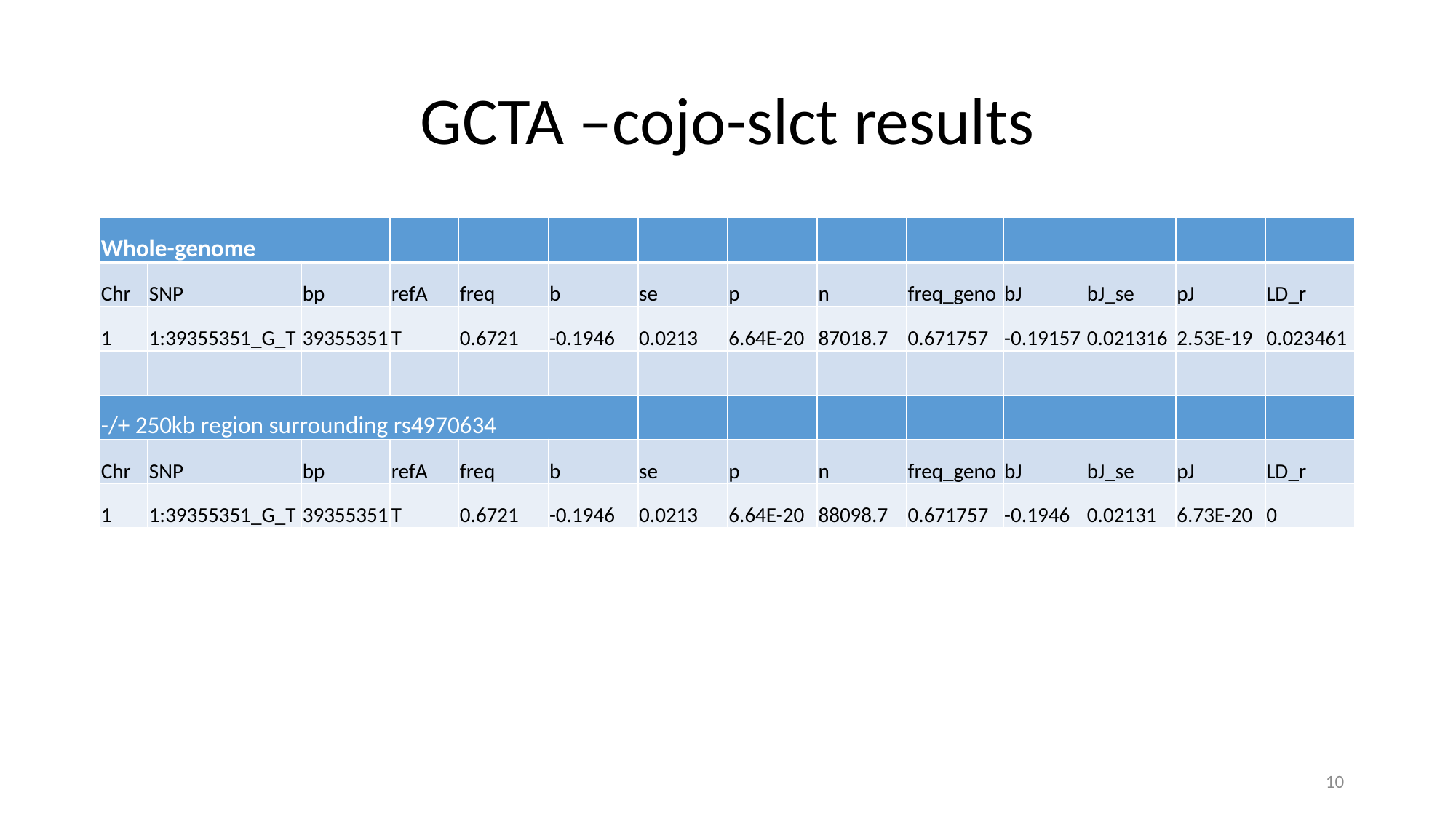

# GCTA –cojo-slct results
| Whole-genome |  |  |  |  |  |  |  |  |  |  |  |  |  |
| --- | --- | --- | --- | --- | --- | --- | --- | --- | --- | --- | --- | --- | --- |
| Chr | SNP | bp | refA | freq | b | se | p | n | freq\_geno | bJ | bJ\_se | pJ | LD\_r |
| 1 | 1:39355351\_G\_T | 39355351 | T | 0.6721 | -0.1946 | 0.0213 | 6.64E-20 | 87018.7 | 0.671757 | -0.19157 | 0.021316 | 2.53E-19 | 0.023461 |
|  |  |  |  |  |  |  |  |  |  |  |  |  |  |
| -/+ 250kb region surrounding rs4970634 |  |  |  |  |  |  |  |  |  |  |  |  |  |
| Chr | SNP | bp | refA | freq | b | se | p | n | freq\_geno | bJ | bJ\_se | pJ | LD\_r |
| 1 | 1:39355351\_G\_T | 39355351 | T | 0.6721 | -0.1946 | 0.0213 | 6.64E-20 | 88098.7 | 0.671757 | -0.1946 | 0.02131 | 6.73E-20 | 0 |
10